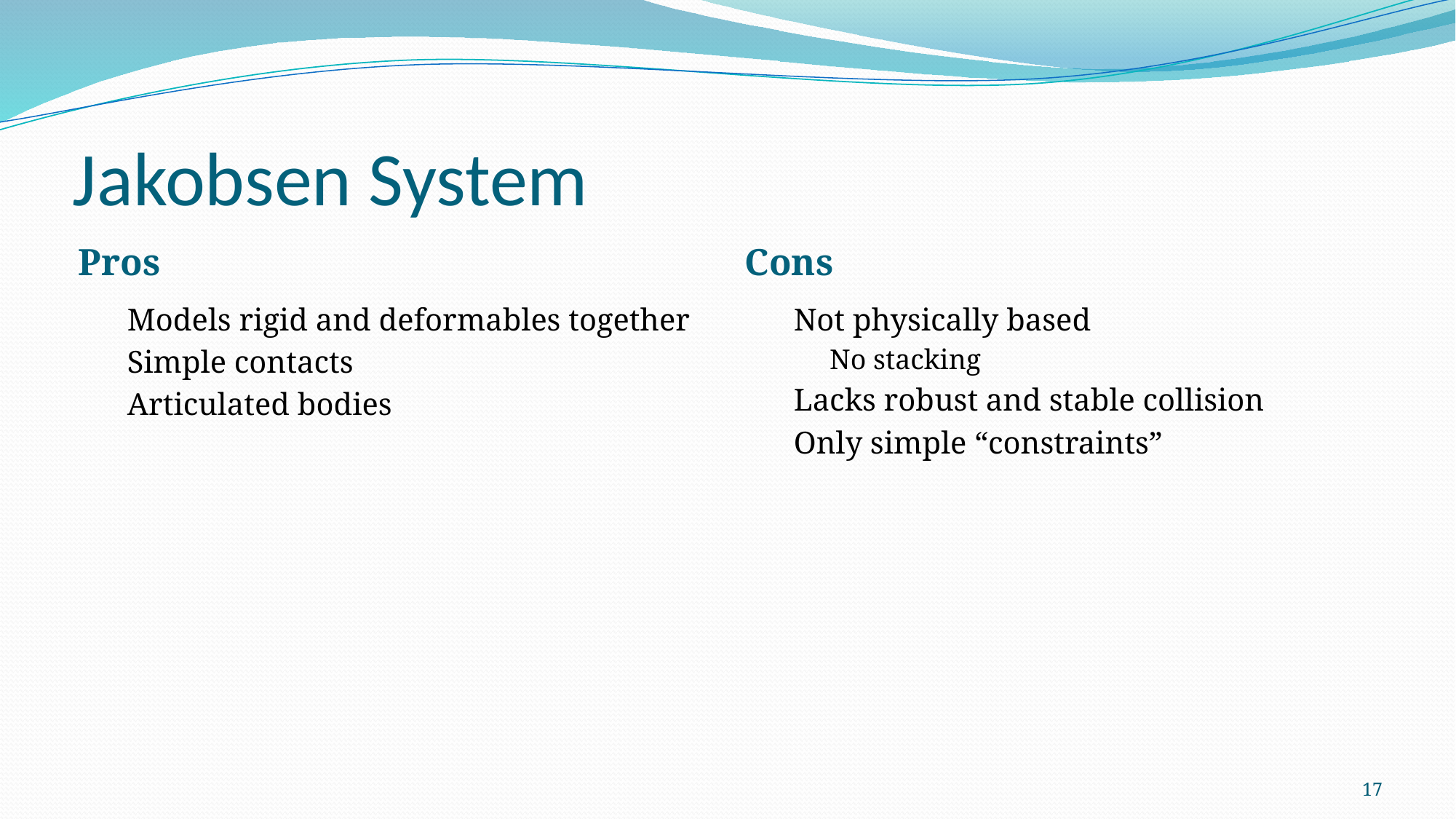

# Jakobsen System
Pros
Cons
Models rigid and deformables together
Simple contacts
Articulated bodies

Not physically based
No stacking
Lacks robust and stable collision
Only simple “constraints”

17